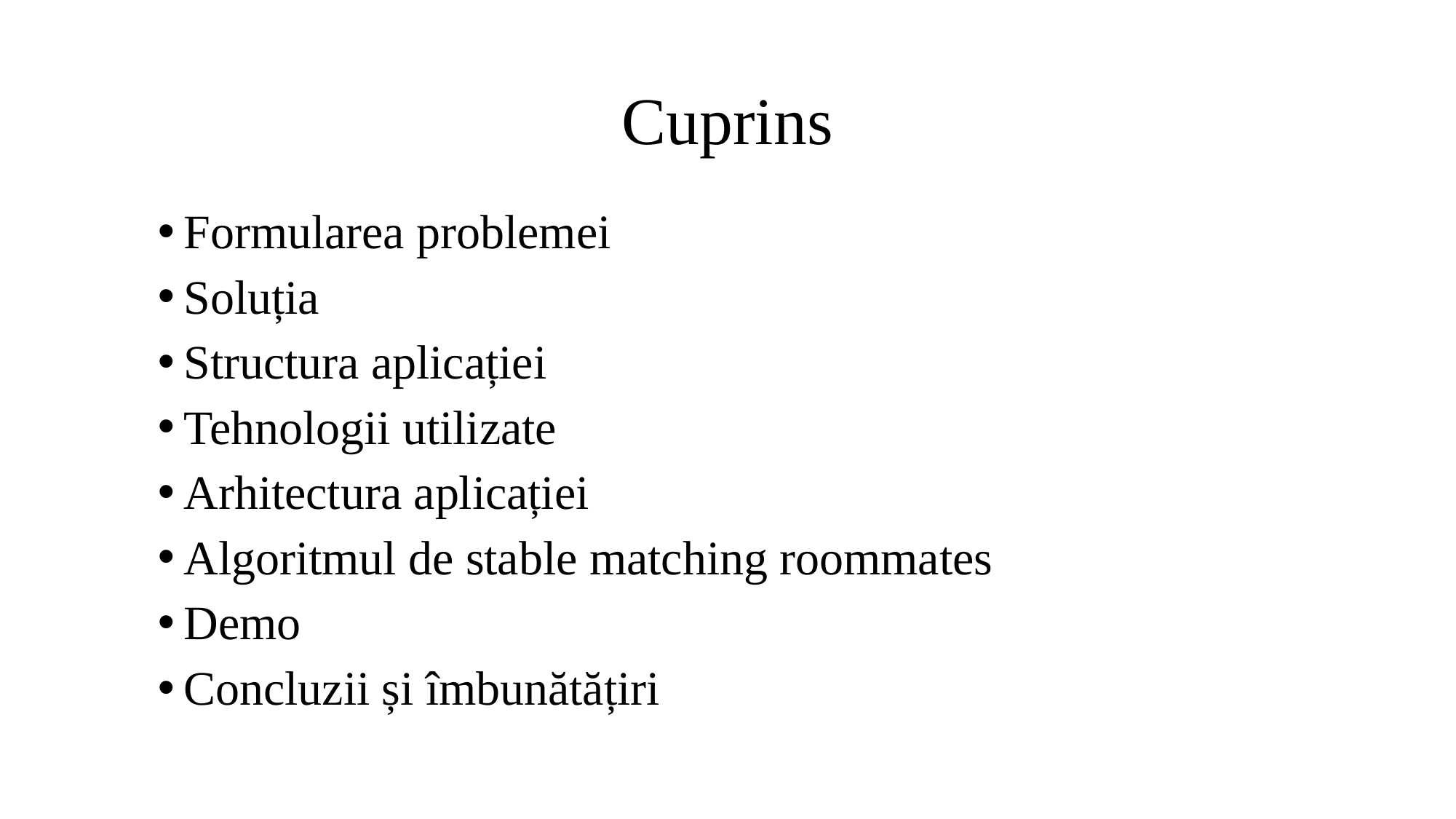

# Cuprins
Formularea problemei
Soluția
Structura aplicației
Tehnologii utilizate
Arhitectura aplicației
Algoritmul de stable matching roommates
Demo
Concluzii și îmbunătățiri